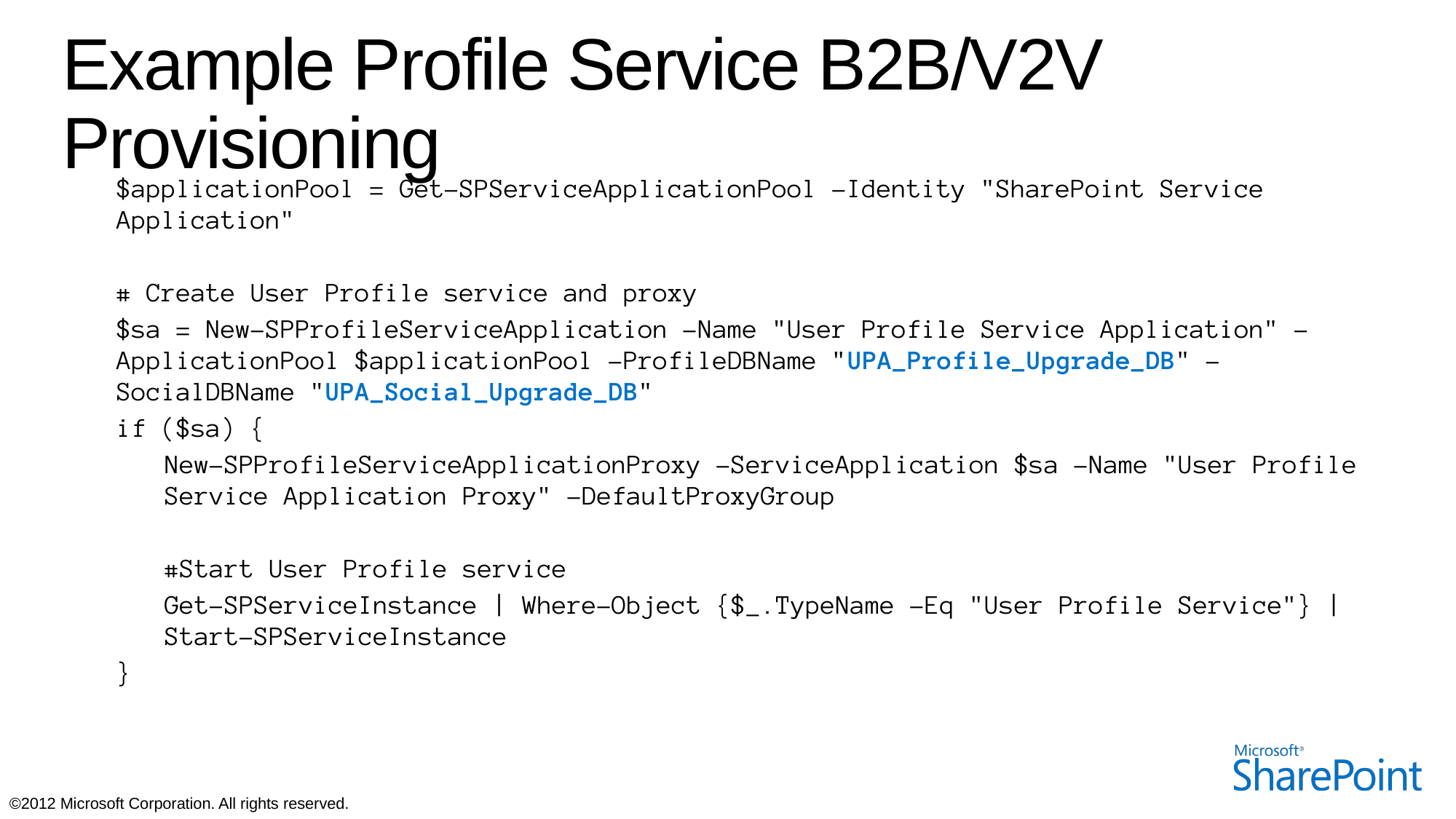

# Example Profile Service B2B/V2V Provisioning
$applicationPool = Get-SPServiceApplicationPool -Identity "SharePoint Service Application"

# Create User Profile service and proxy
$sa = New-SPProfileServiceApplication -Name "User Profile Service Application" -ApplicationPool $applicationPool -ProfileDBName "UPA_Profile_Upgrade_DB" -SocialDBName "UPA_Social_Upgrade_DB"
if ($sa) {
New-SPProfileServiceApplicationProxy -ServiceApplication $sa -Name "User Profile Service Application Proxy" -DefaultProxyGroup

#Start User Profile service
Get-SPServiceInstance | Where-Object {$_.TypeName -Eq "User Profile Service"} | Start-SPServiceInstance
}